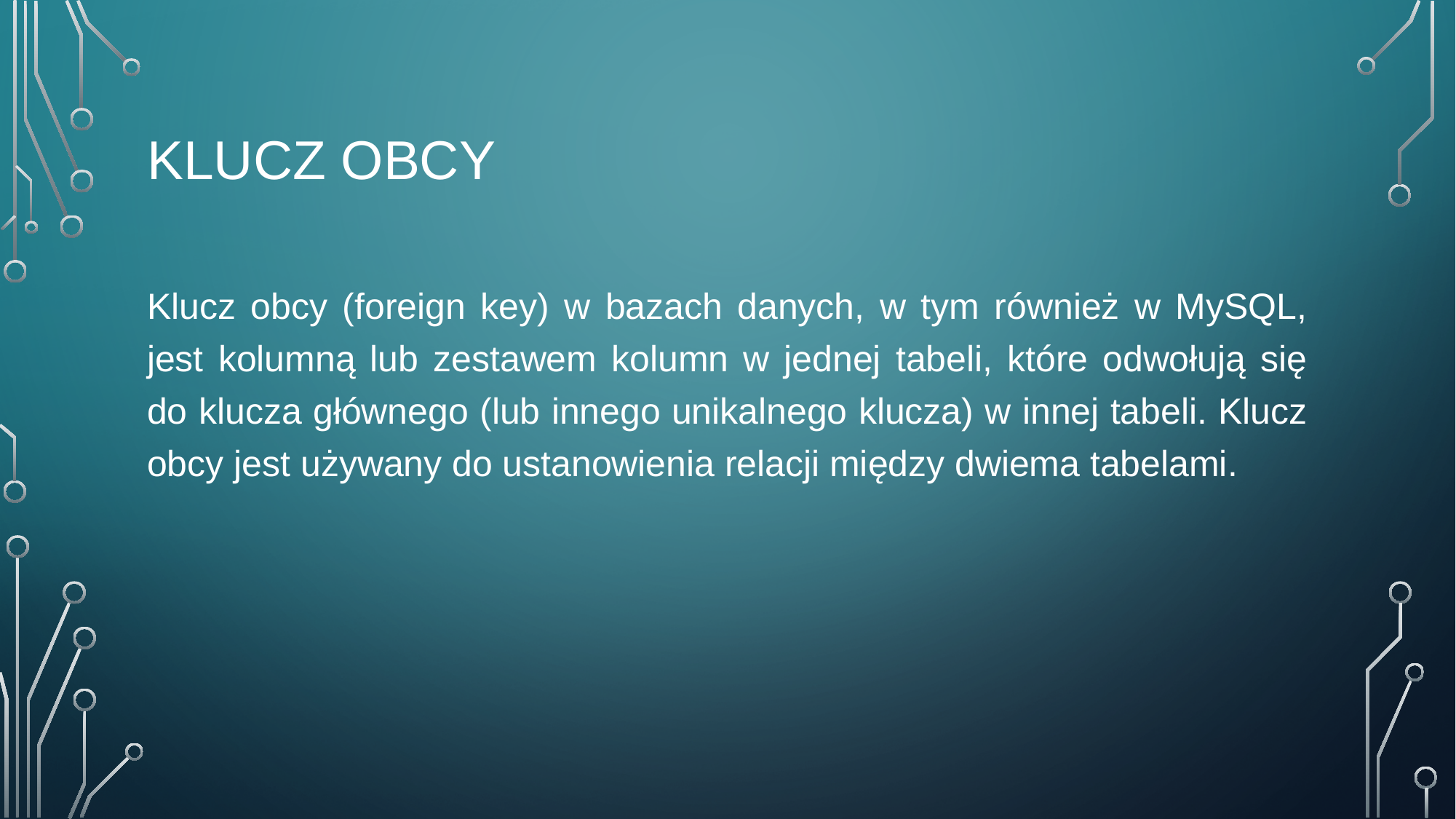

# Klucz Obcy
Klucz obcy (foreign key) w bazach danych, w tym również w MySQL, jest kolumną lub zestawem kolumn w jednej tabeli, które odwołują się do klucza głównego (lub innego unikalnego klucza) w innej tabeli. Klucz obcy jest używany do ustanowienia relacji między dwiema tabelami.